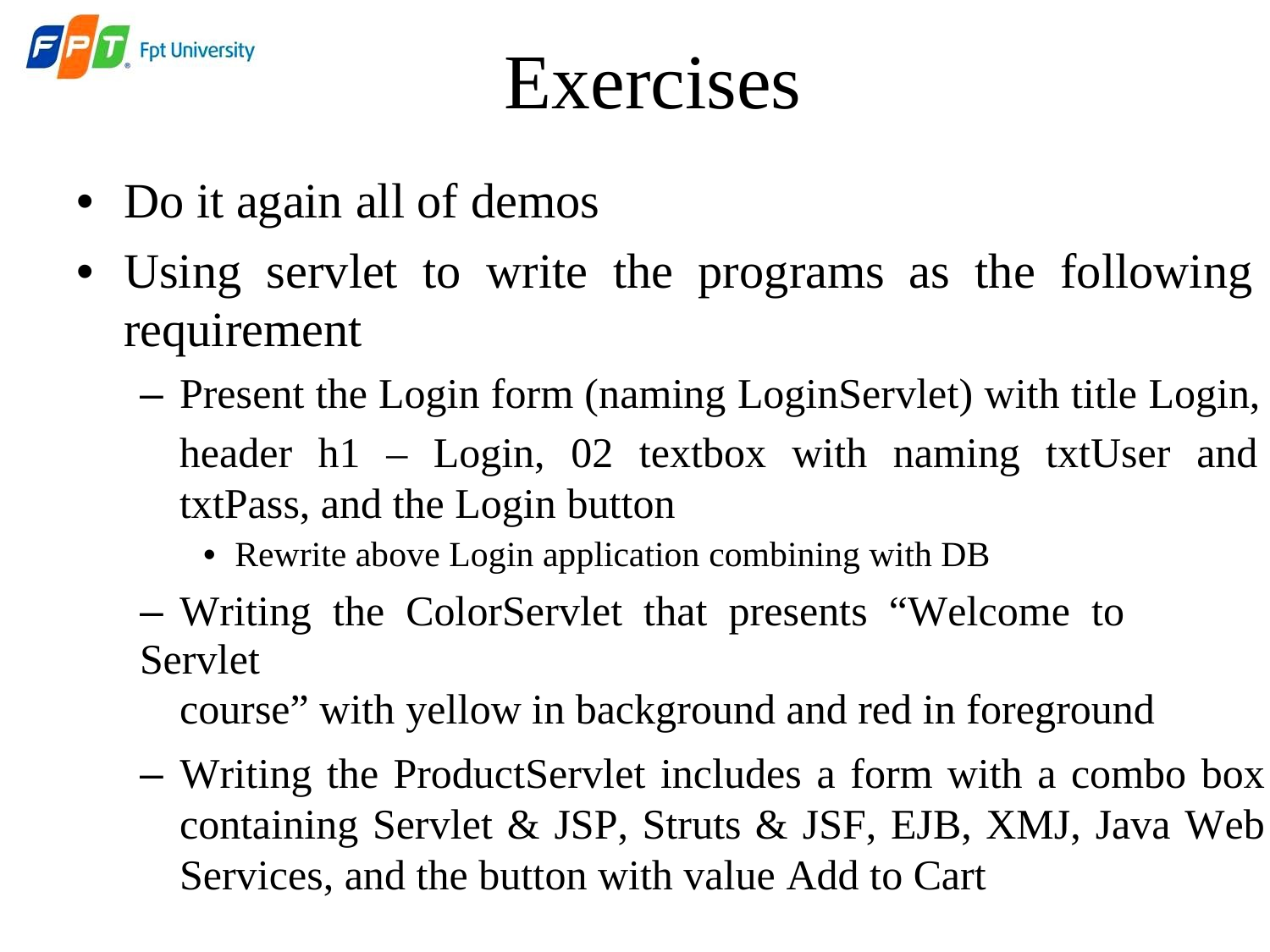

Exercises
•  Do it again all of demos
•  Using servlet to  write  the  programs as  the  following
requirement
– Present the Login form (naming LoginServlet) with title Login,
header
h1
–
Login,  02
textbox
with
naming
txtUser
and
txtPass, and the Login button
• Rewrite above Login application combining with DB
– Writing the  ColorServlet that  presents  “Welcome  to  Servlet
course” with yellow in background and red in foreground
– Writing the ProductServlet includes a form with a combo box containing Servlet & JSP, Struts & JSF, EJB, XMJ, Java Web Services, and the button with value Add to Cart